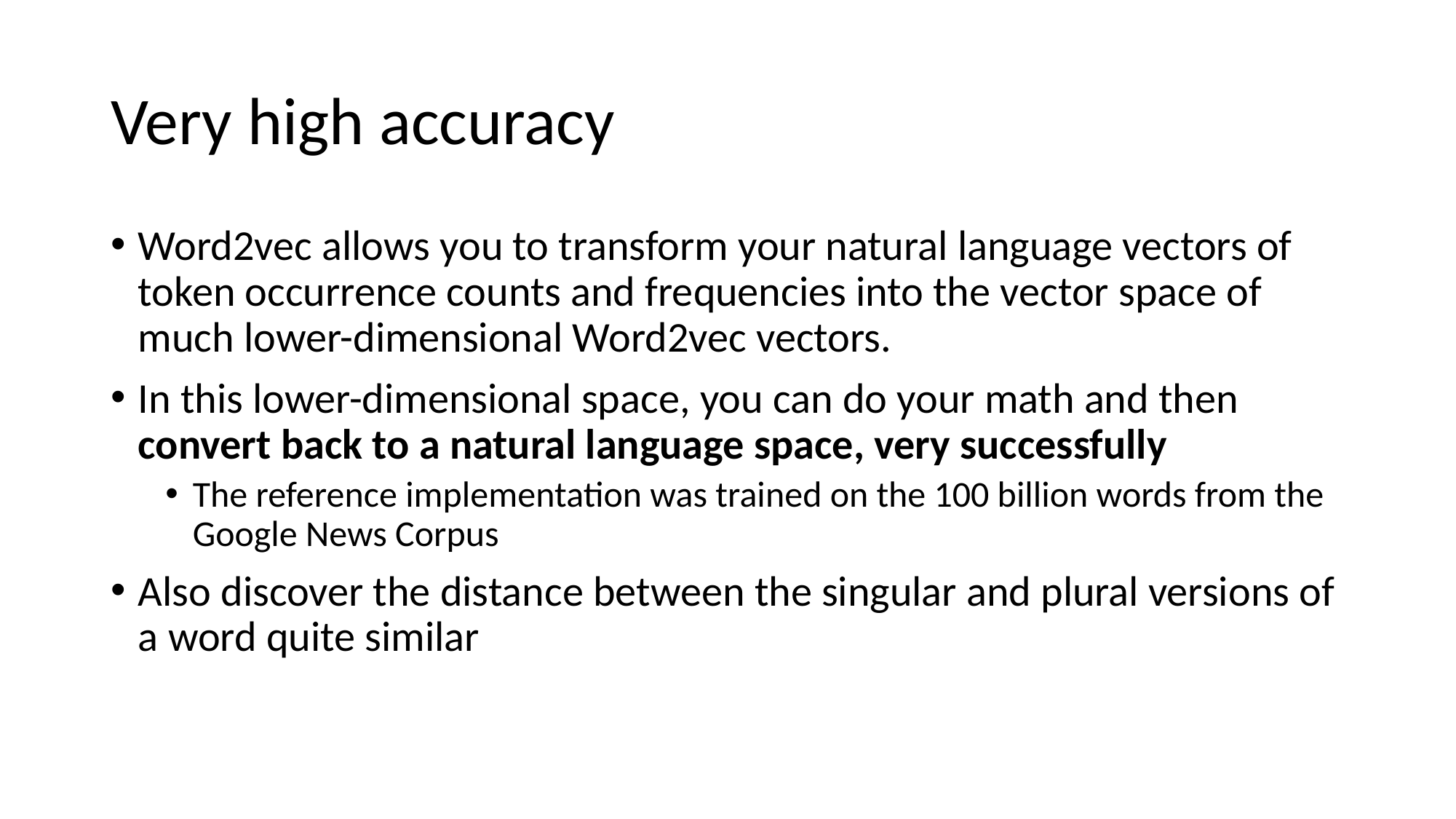

# Very high accuracy
Word2vec allows you to transform your natural language vectors of token occurrence counts and frequencies into the vector space of much lower-dimensional Word2vec vectors.
In this lower-dimensional space, you can do your math and then convert back to a natural language space, very successfully
The reference implementation was trained on the 100 billion words from the Google News Corpus
Also discover the distance between the singular and plural versions of a word quite similar